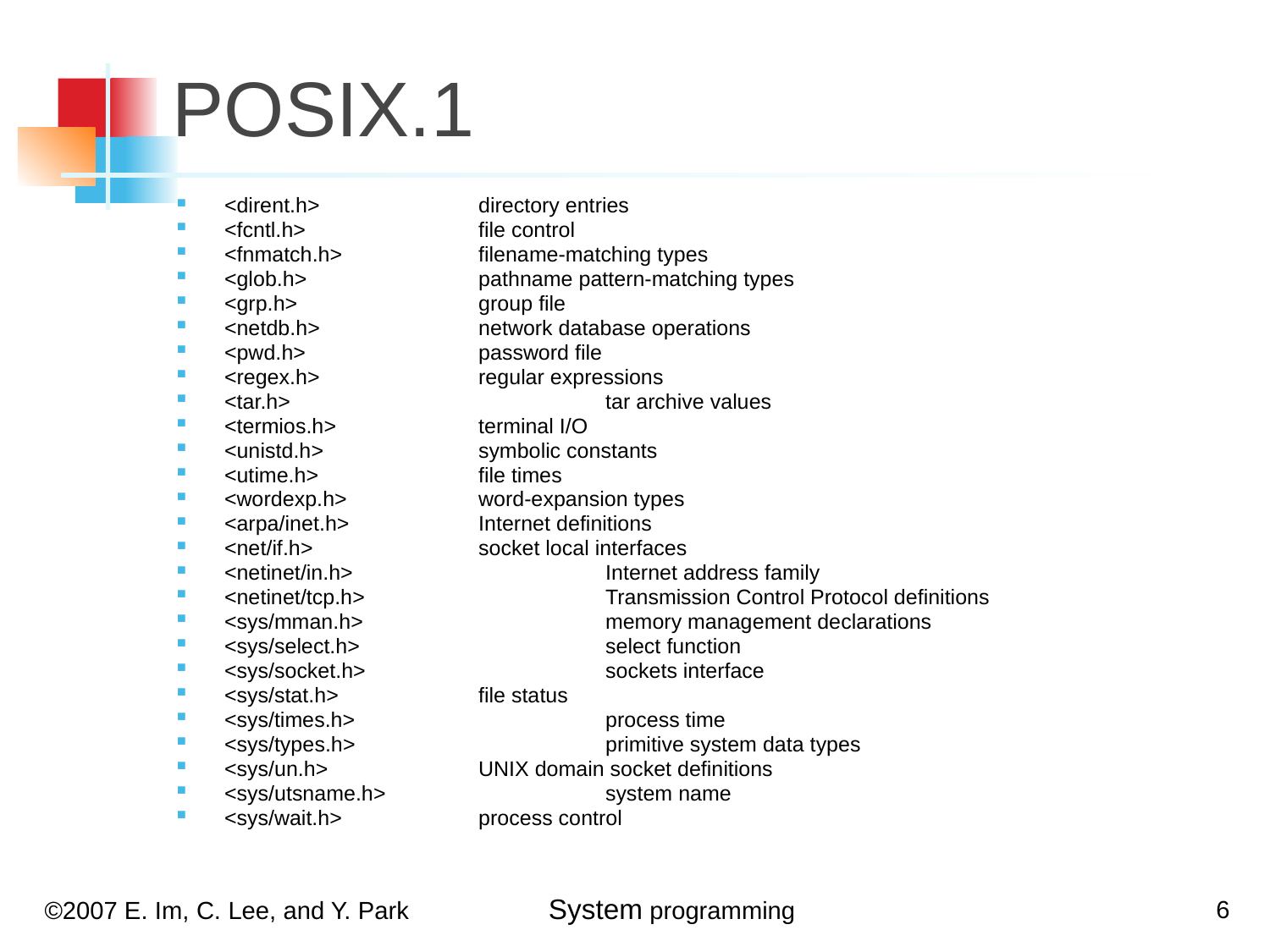

# POSIX.1
<dirent.h>		directory entries
<fcntl.h>		file control
<fnmatch.h>		filename-matching types
<glob.h>		pathname pattern-matching types
<grp.h>		group file
<netdb.h>		network database operations
<pwd.h>		password file
<regex.h>		regular expressions
<tar.h>			tar archive values
<termios.h>		terminal I/O
<unistd.h>		symbolic constants
<utime.h>		file times
<wordexp.h>		word-expansion types
<arpa/inet.h>		Internet definitions
<net/if.h>		socket local interfaces
<netinet/in.h>		Internet address family
<netinet/tcp.h>		Transmission Control Protocol definitions
<sys/mman.h>		memory management declarations
<sys/select.h>		select function
<sys/socket.h>		sockets interface
<sys/stat.h>		file status
<sys/times.h>		process time
<sys/types.h>		primitive system data types
<sys/un.h>		UNIX domain socket definitions
<sys/utsname.h>		system name
<sys/wait.h>		process control
6
©2007 E. Im, C. Lee, and Y. Park